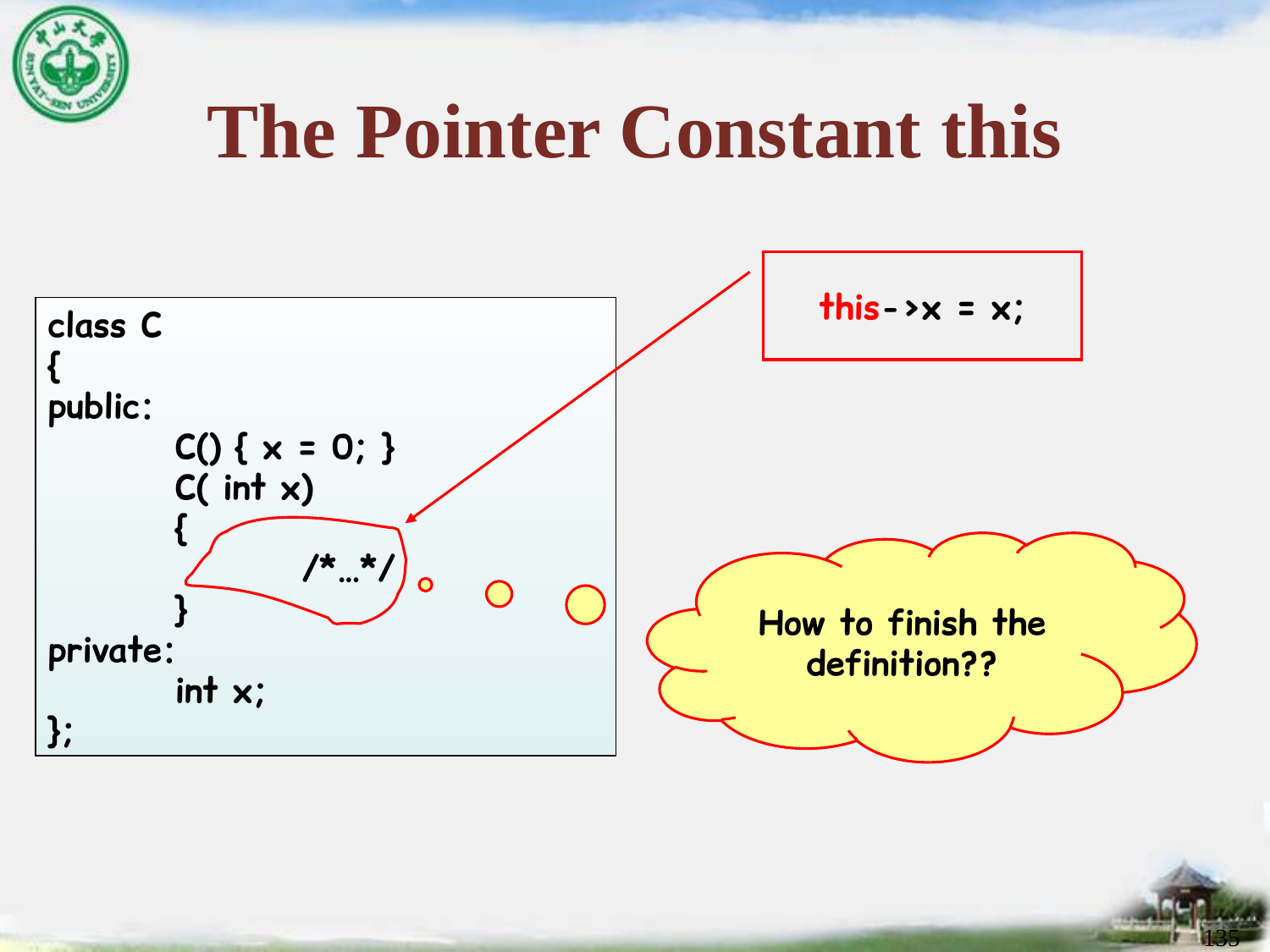

# The Pointer Constant this
this->x = x;
class C
{
public:
	C() { x = 0; }
	C( int x)
	{
		/*…*/
	}
private:
	int x;
};

How to finish the definition??
135